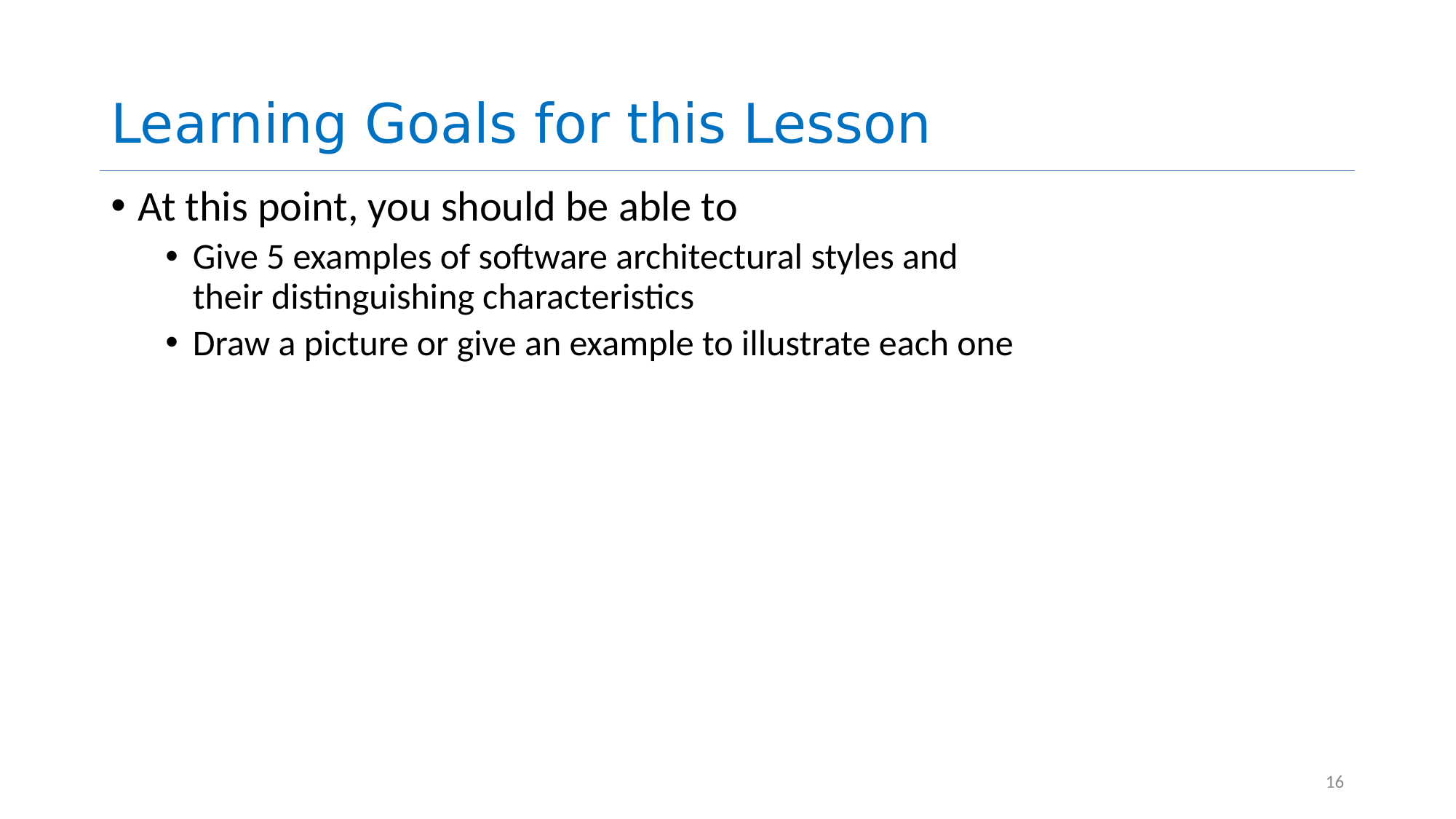

# Learning Goals for this Lesson
At this point, you should be able to
Give 5 examples of software architectural styles and their distinguishing characteristics
Draw a picture or give an example to illustrate each one
16